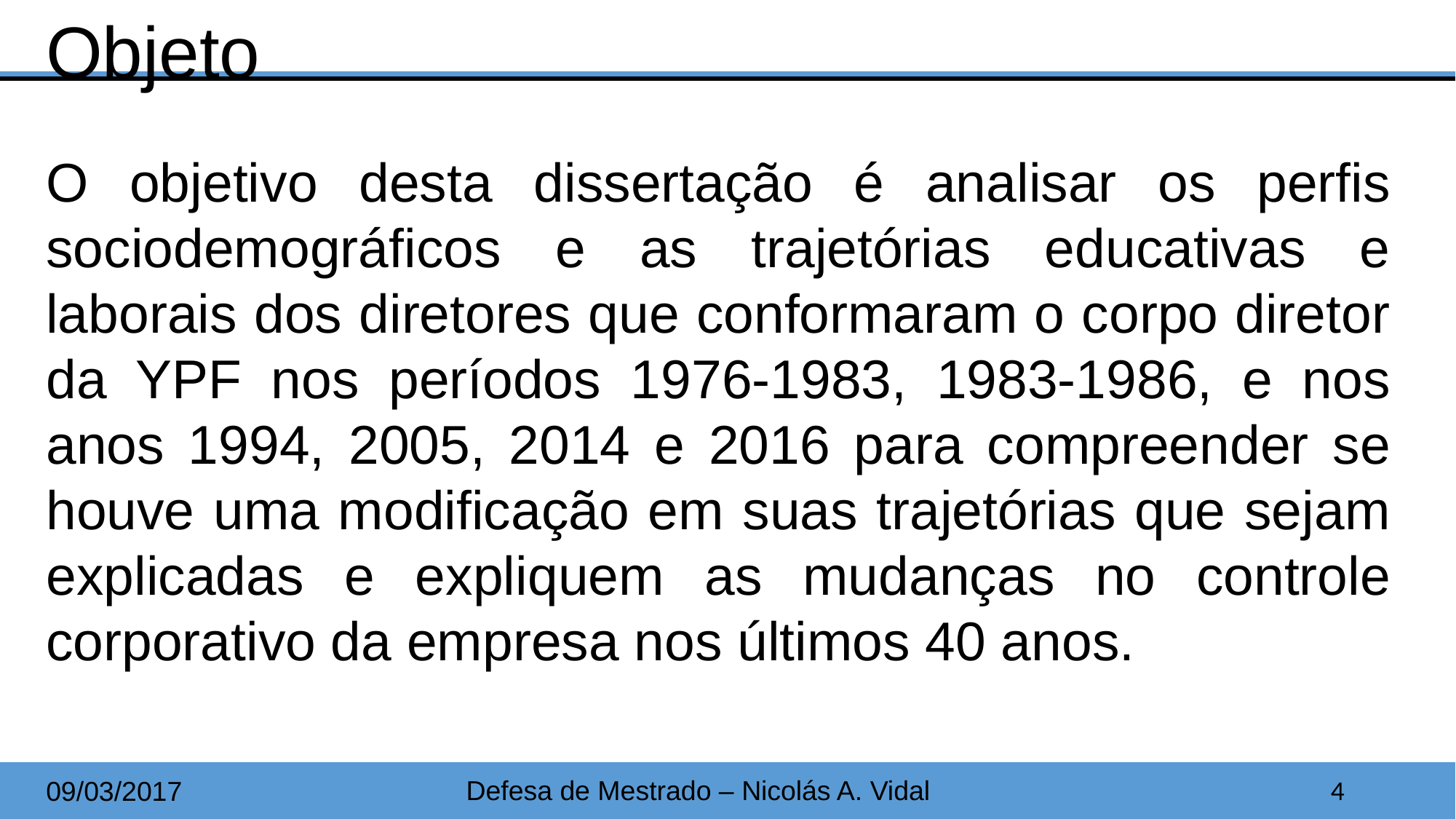

Objeto

O objetivo desta dissertação é analisar os perfis sociodemográficos e as trajetórias educativas e laborais dos diretores que conformaram o corpo diretor da YPF nos períodos 1976-1983, 1983-1986, e nos anos 1994, 2005, 2014 e 2016 para compreender se houve uma modificação em suas trajetórias que sejam explicadas e expliquem as mudanças no controle corporativo da empresa nos últimos 40 anos.

Defesa de Mestrado – Nicolás A. Vidal
4
09/03/2017